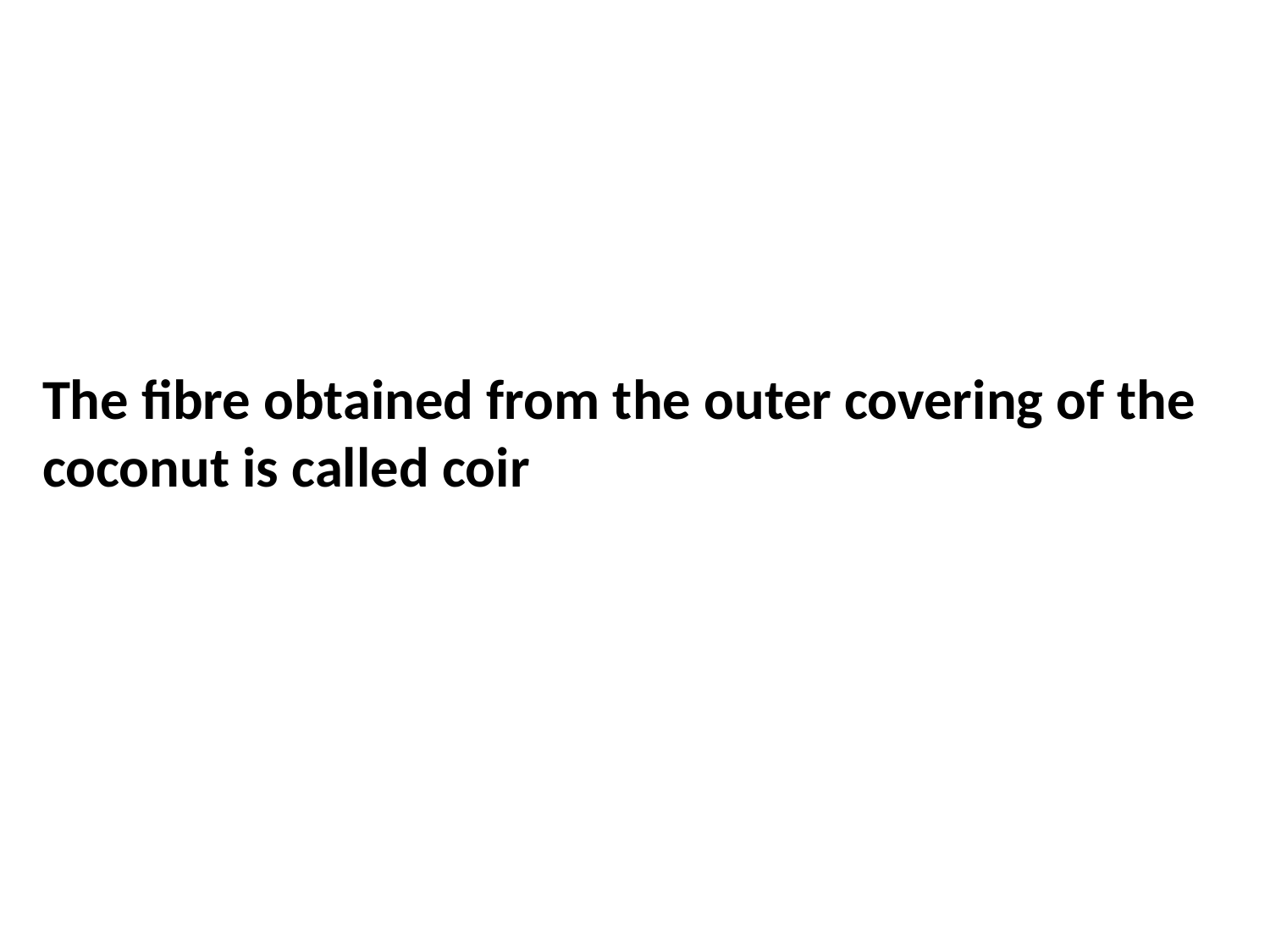

The fibre obtained from the outer covering of the coconut is called coir